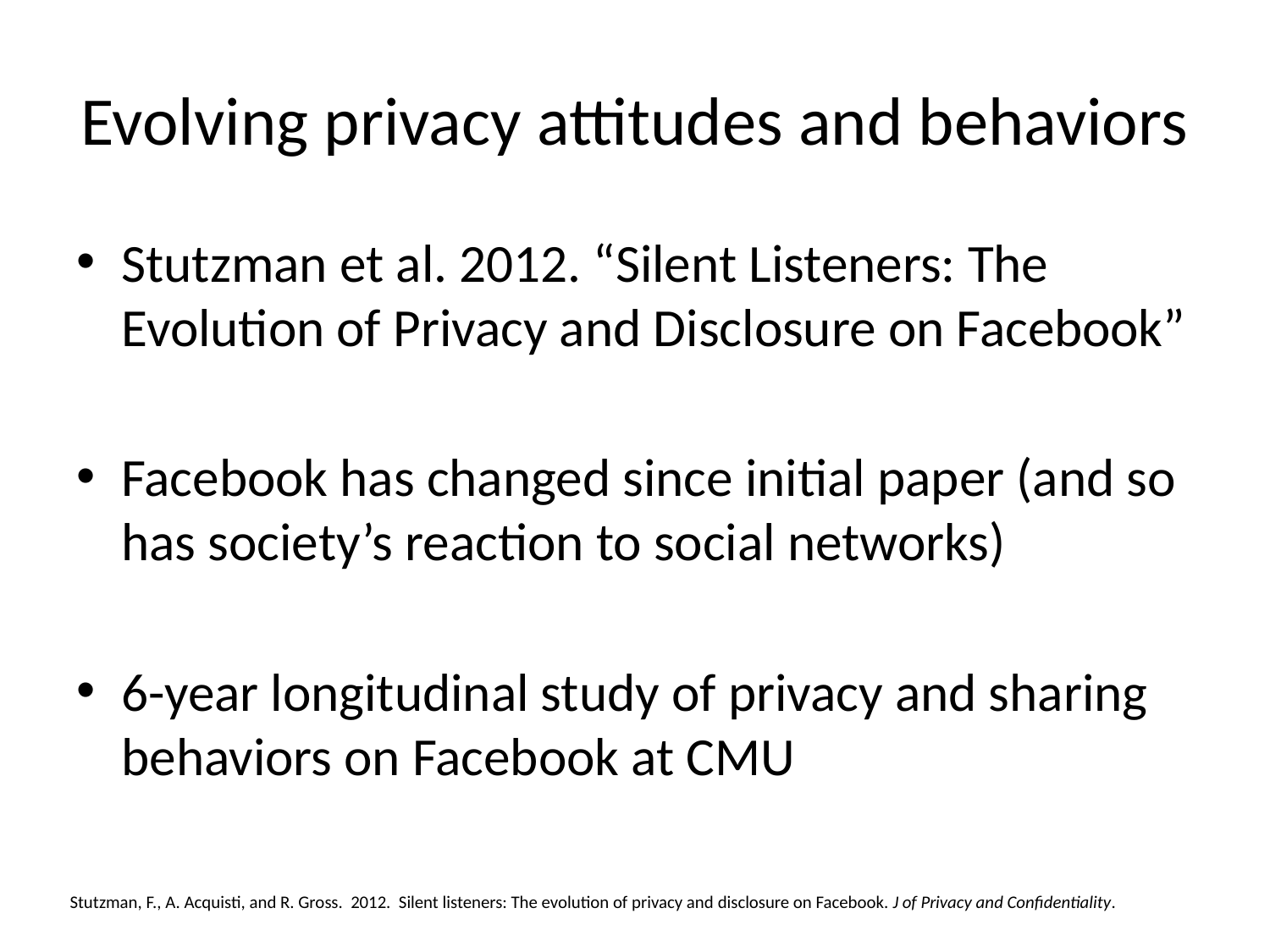

# Evolving privacy attitudes and behaviors
Stutzman et al. 2012. “Silent Listeners: The Evolution of Privacy and Disclosure on Facebook”

Facebook has changed since initial paper (and so has society’s reaction to social networks)

6-year longitudinal study of privacy and sharing behaviors on Facebook at CMU

Stutzman, F., A. Acquisti, and R. Gross.  2012.  Silent listeners: The evolution of privacy and disclosure on Facebook. J of Privacy and Confidentiality.